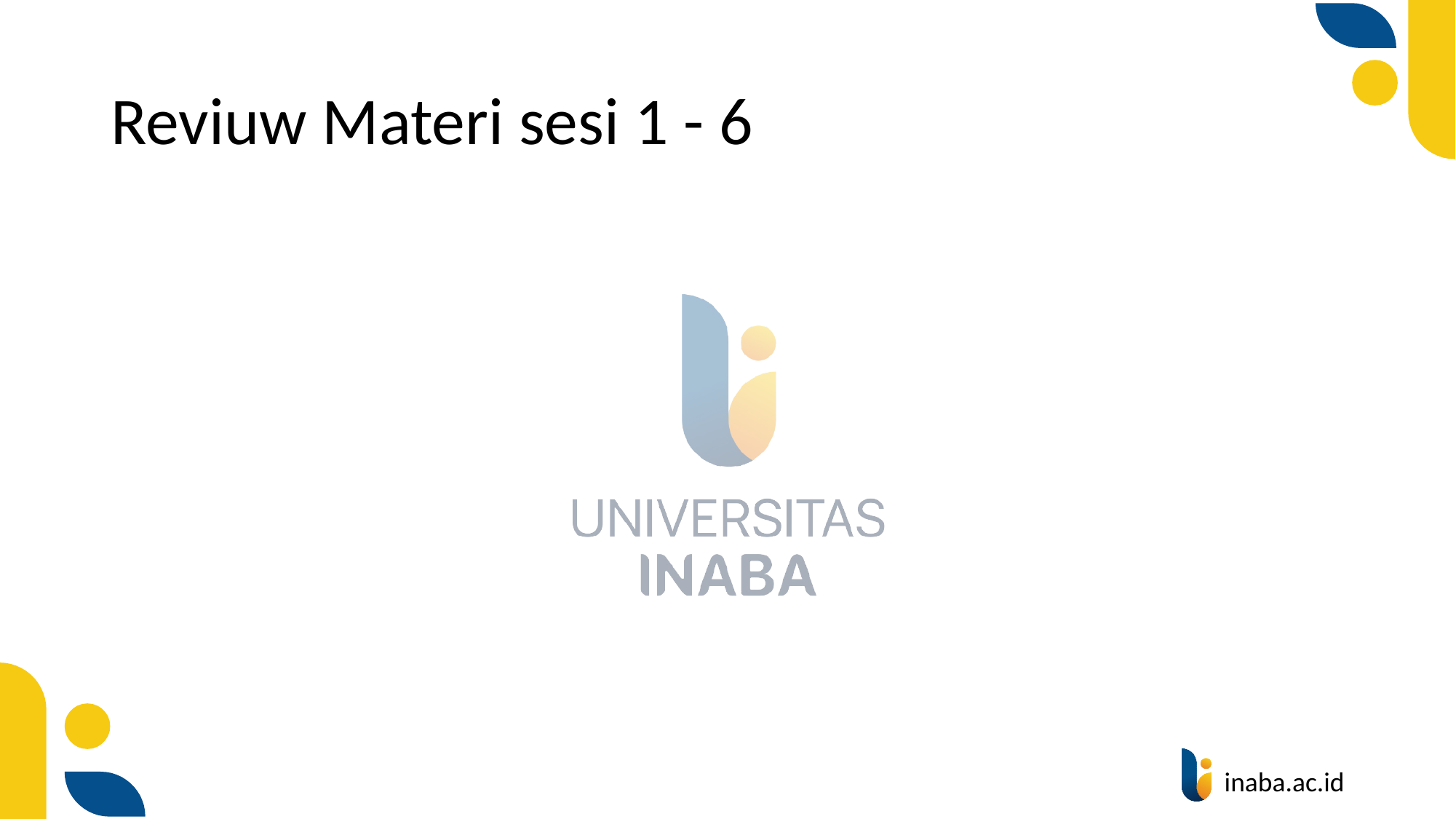

# Reviuw Materi sesi 1 - 6